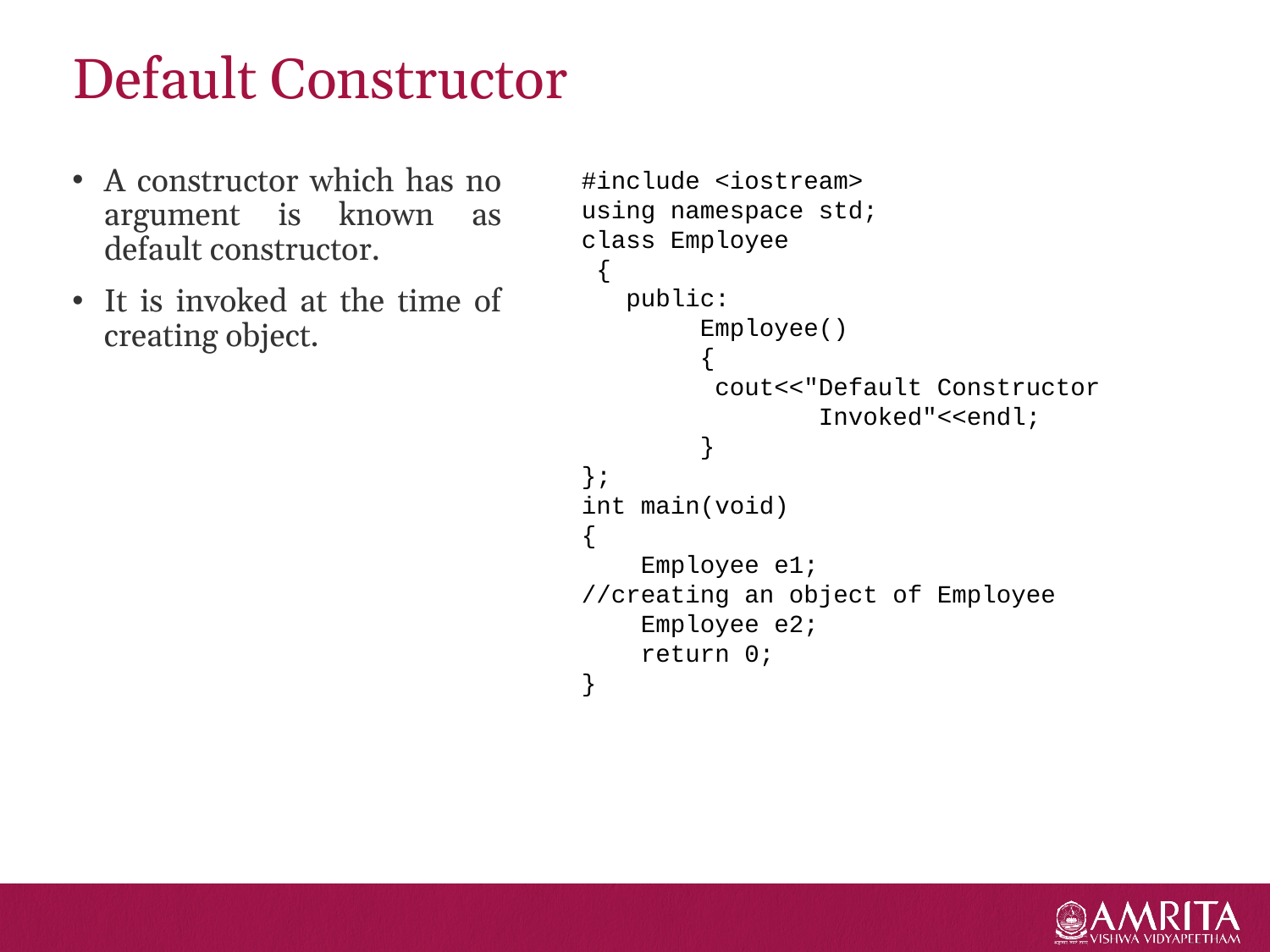

# Default Constructor
A constructor which has no argument is known as default constructor.
It is invoked at the time of creating object.

#include <iostream>
using namespace std;
class Employee
 {
   public:
        Employee()
        {
         cout<<"Default Constructor
                Invoked"<<endl;
        }
};
int main(void)
{
    Employee e1;
//creating an object of Employee
    Employee e2;
    return 0;
}